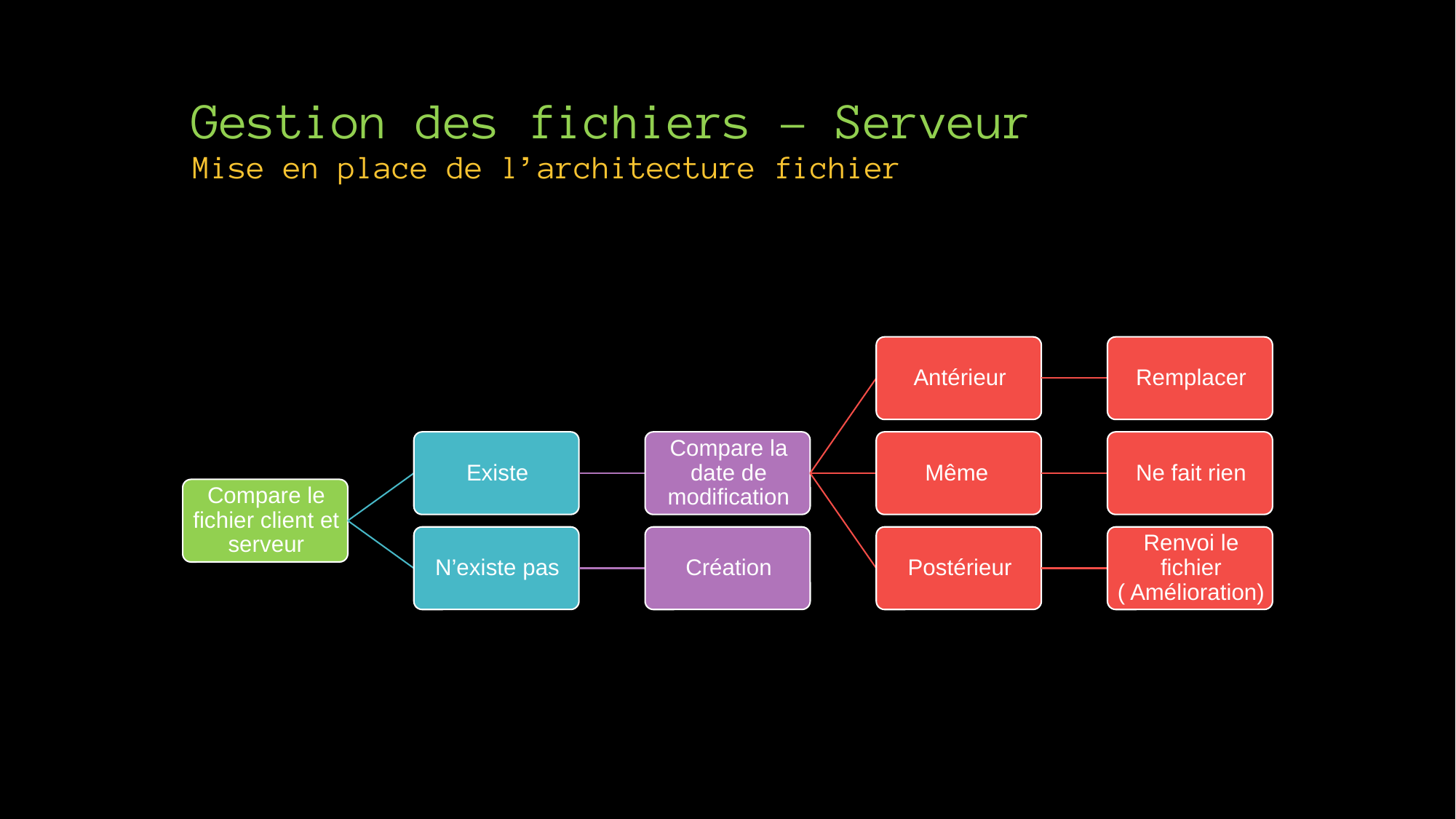

# Gestion des fichiers – Serveur Mise en place de l’architecture fichier
Compare le fichier client et serveur

Existe

Compare la date de modification

Antérieur

Remplacer

Même

Ne fait rien

Postérieur

Renvoi le fichier ( Amélioration)

N’existe pas

Création